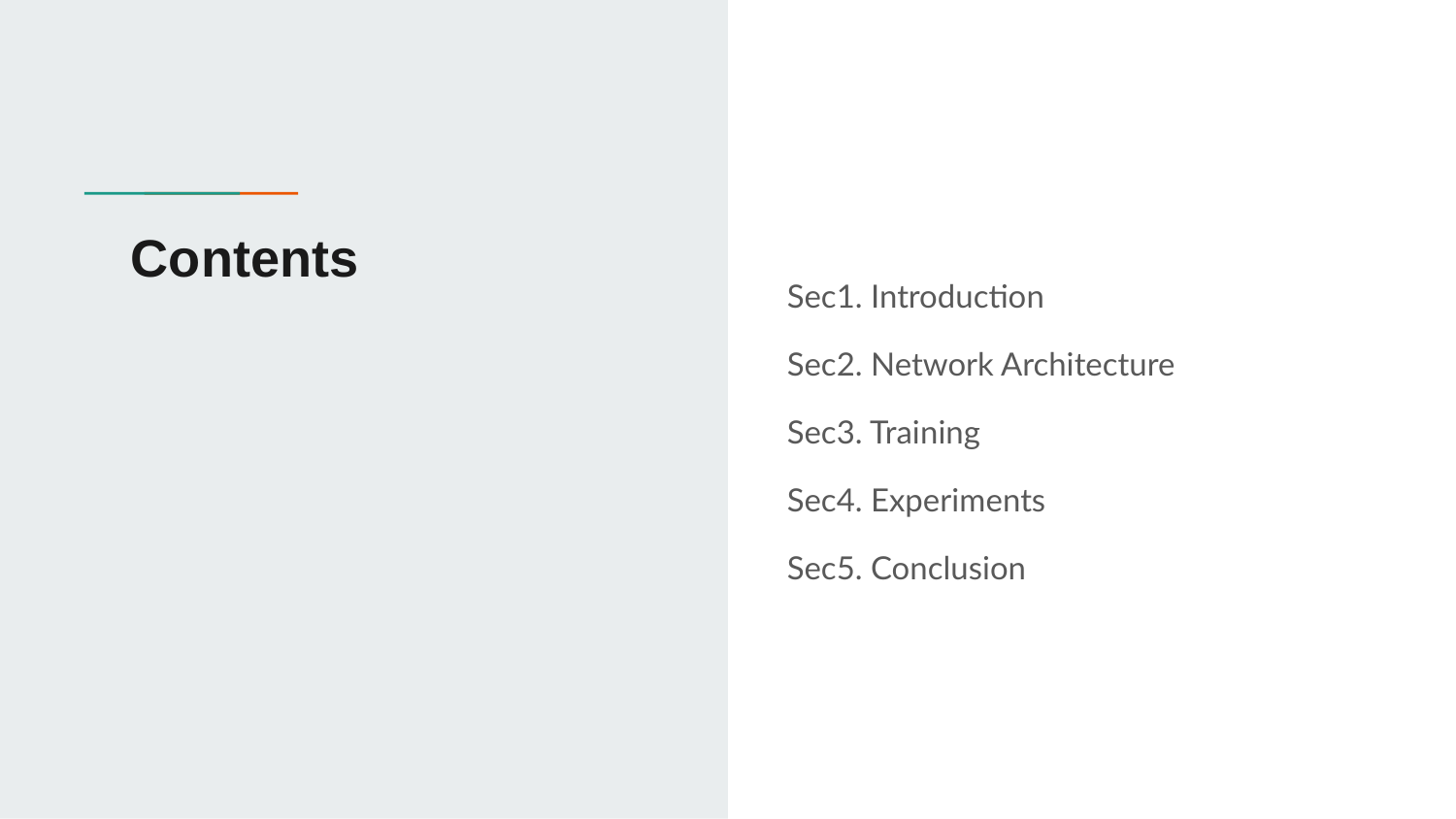

# Contents
Sec1. Introduction
Sec2. Network Architecture
Sec3. Training
Sec4. Experiments
Sec5. Conclusion